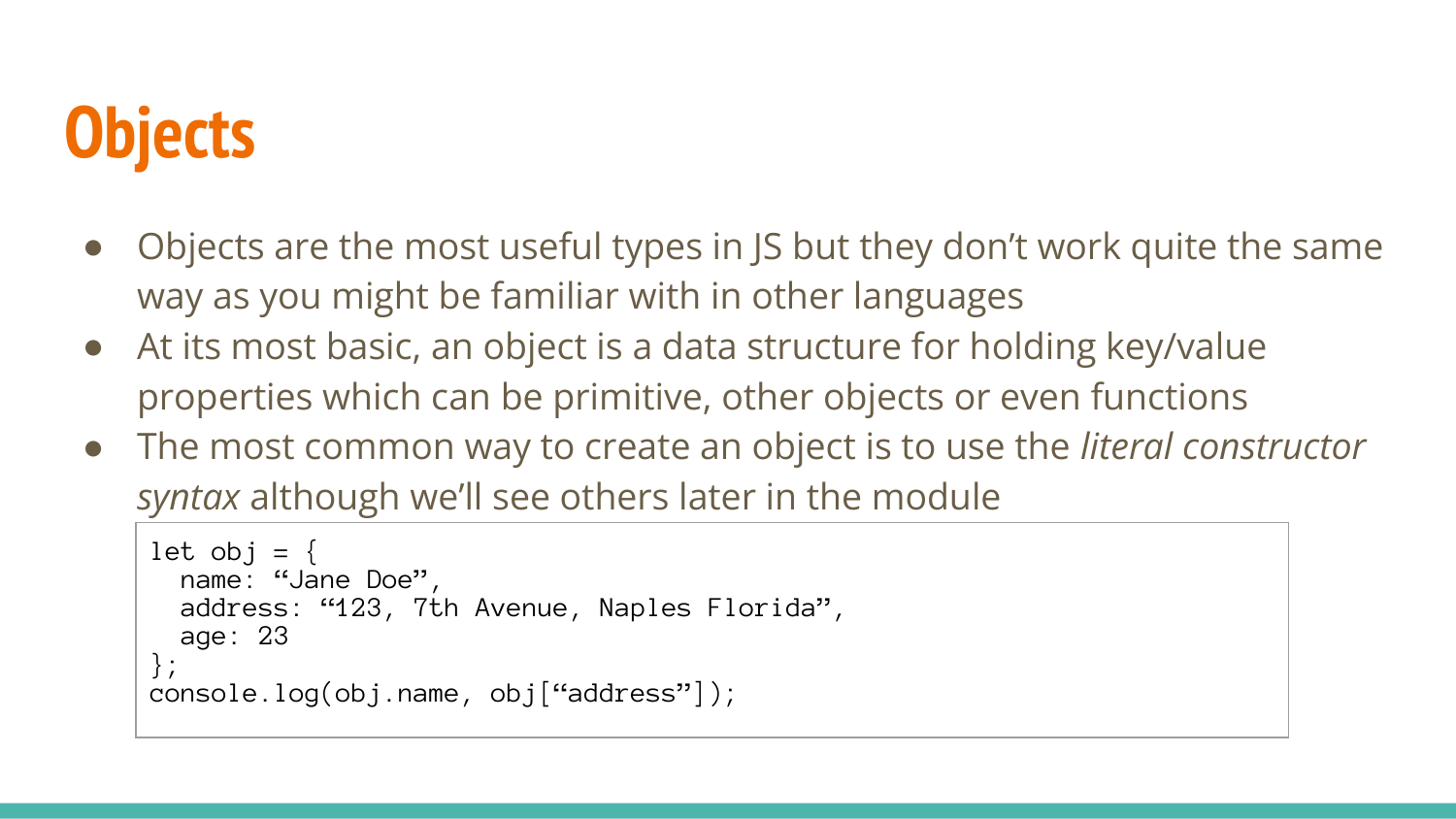

# Objects
Objects are the most useful types in JS but they don’t work quite the same way as you might be familiar with in other languages
At its most basic, an object is a data structure for holding key/value properties which can be primitive, other objects or even functions
The most common way to create an object is to use the literal constructor syntax although we’ll see others later in the module

| let obj = { name: “Jane Doe”, address: “123, 7th Avenue, Naples Florida”, age: 23 }; console.log(obj.name, obj[“address”]); |
| --- |